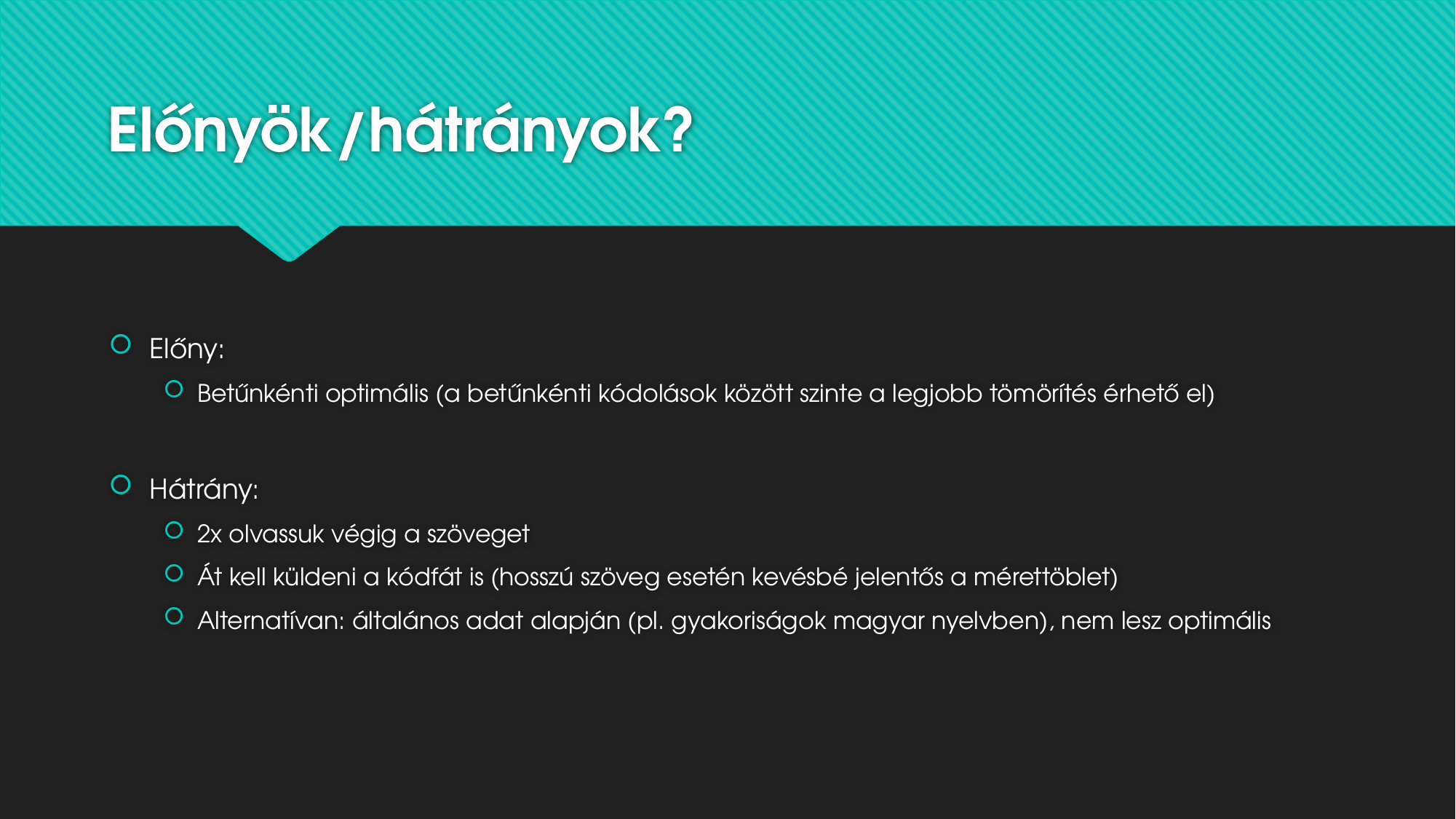

# Előnyök/hátrányok?
Előny:
Betűnkénti optimális (a betűnkénti kódolások között szinte a legjobb tömörítés érhető el)

Hátrány:
2x olvassuk végig a szöveget
Át kell küldeni a kódfát is (hosszú szöveg esetén kevésbé jelentős a mérettöblet)
Alternatívan: általános adat alapján (pl. gyakoriságok magyar nyelvben), nem lesz optimális